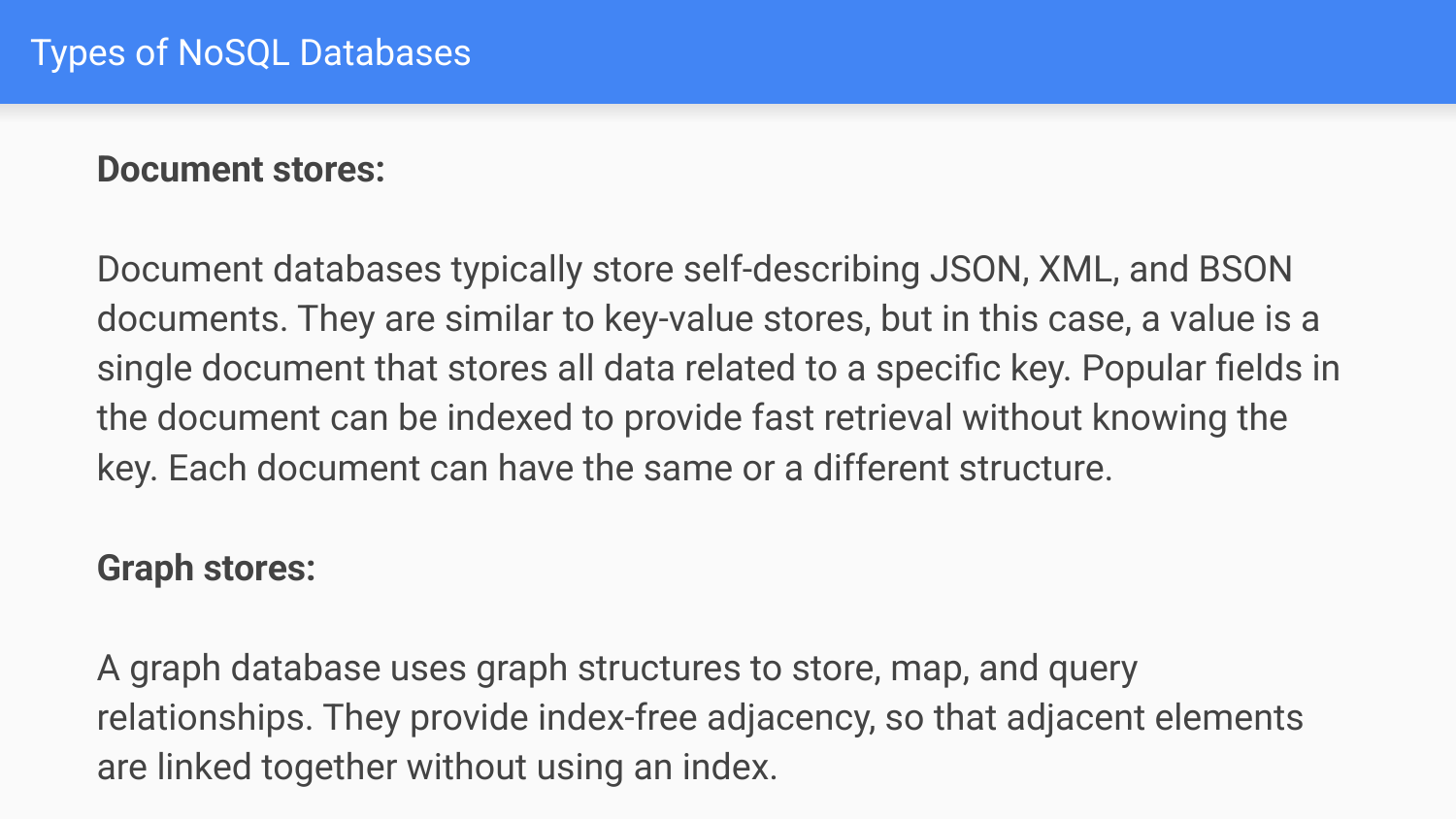

# Types of NoSQL Databases
Document stores:

Document databases typically store self-describing JSON, XML, and BSON documents. They are similar to key-value stores, but in this case, a value is a single document that stores all data related to a specific key. Popular fields in the document can be indexed to provide fast retrieval without knowing the key. Each document can have the same or a different structure.

Graph stores:

A graph database uses graph structures to store, map, and query relationships. They provide index-free adjacency, so that adjacent elements are linked together without using an index.